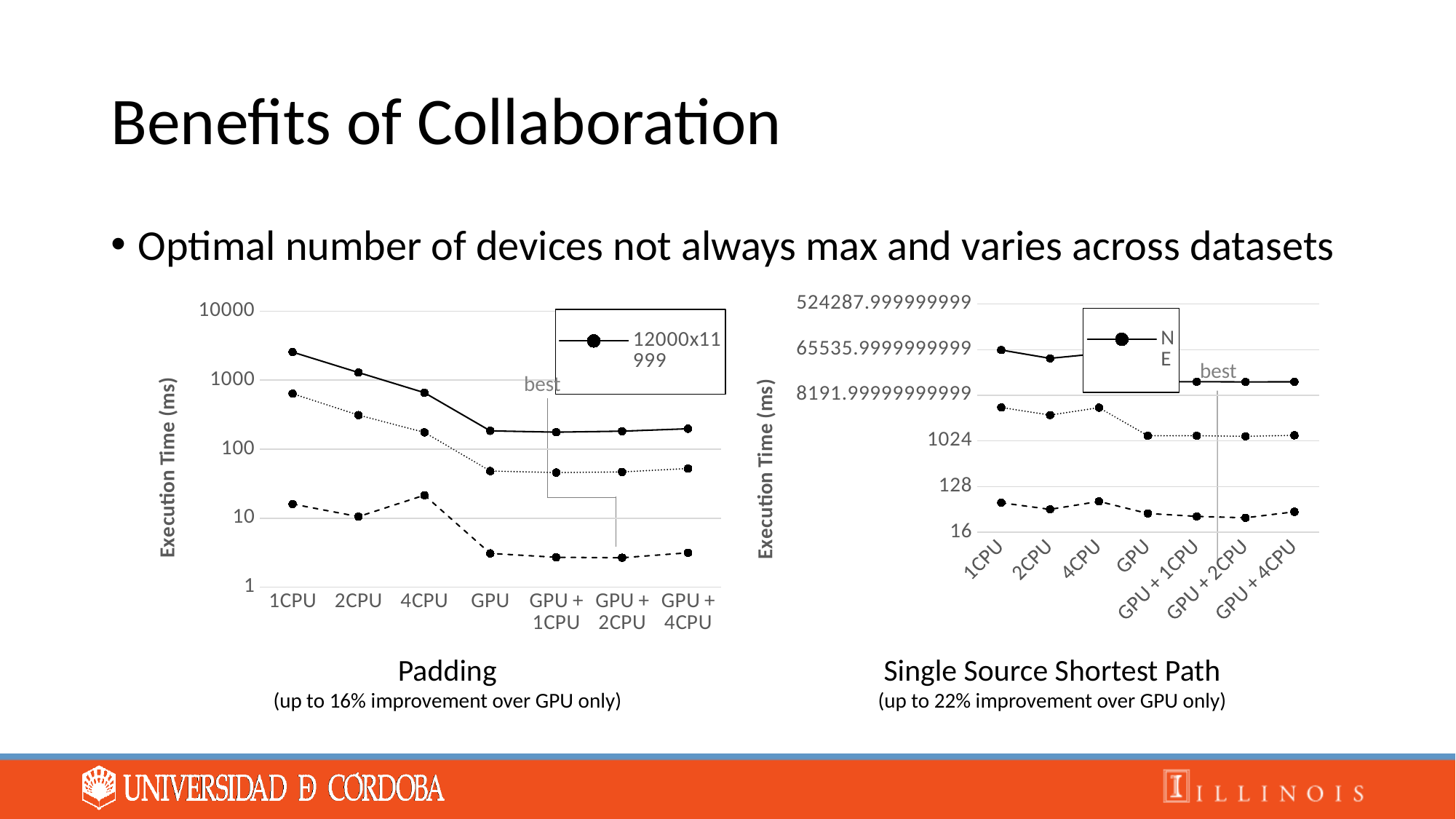

# Benefits of Collaboration
Optimal number of devices not always max and varies across datasets

### Chart

| Category | 12000x11999 | 6000x5999 | 1000x999 |
|---|---|---|---|
| 1CPU | 2547.519 | 637.275 | 16.0387 |
| 2CPU | 1288.9734 | 311.8484 | 10.5414 |
| 4CPU | 658.0622 | 175.374 | 21.5581 |
| GPU | 184.4418 | 48.2141 | 3.0921 |
| GPU + 1CPU | 176.6439 | 45.7848 | 2.7155 |
| GPU + 2CPU | 182.4904 | 46.8005 | 2.6753 |
| GPU + 4CPU | 197.6239 | 52.4656 | 3.1565 |

### Chart

| Category | NE | NY | UT |
|---|---|---|---|
| 1CPU | 64360.7695 | 4705.3447 | 61.3729 |
| 2CPU | 44127.5391 | 3323.0547 | 45.299 |
| 4CPU | 54804.7578 | 4660.2397 | 65.0738 |
| GPU | 15210.2139 | 1300.0181 | 37.5452 |
| GPU + 1CPU | 15203.1855 | 1298.2048 | 32.8967 |
| GPU + 2CPU | 15086.1298 | 1264.2253 | 30.895 |
| GPU + 4CPU | 15145.8389 | 1322.7357 | 40.6025 |
best
best
Padding
(up to 16% improvement over GPU only)
Single Source Shortest Path
(up to 22% improvement over GPU only)